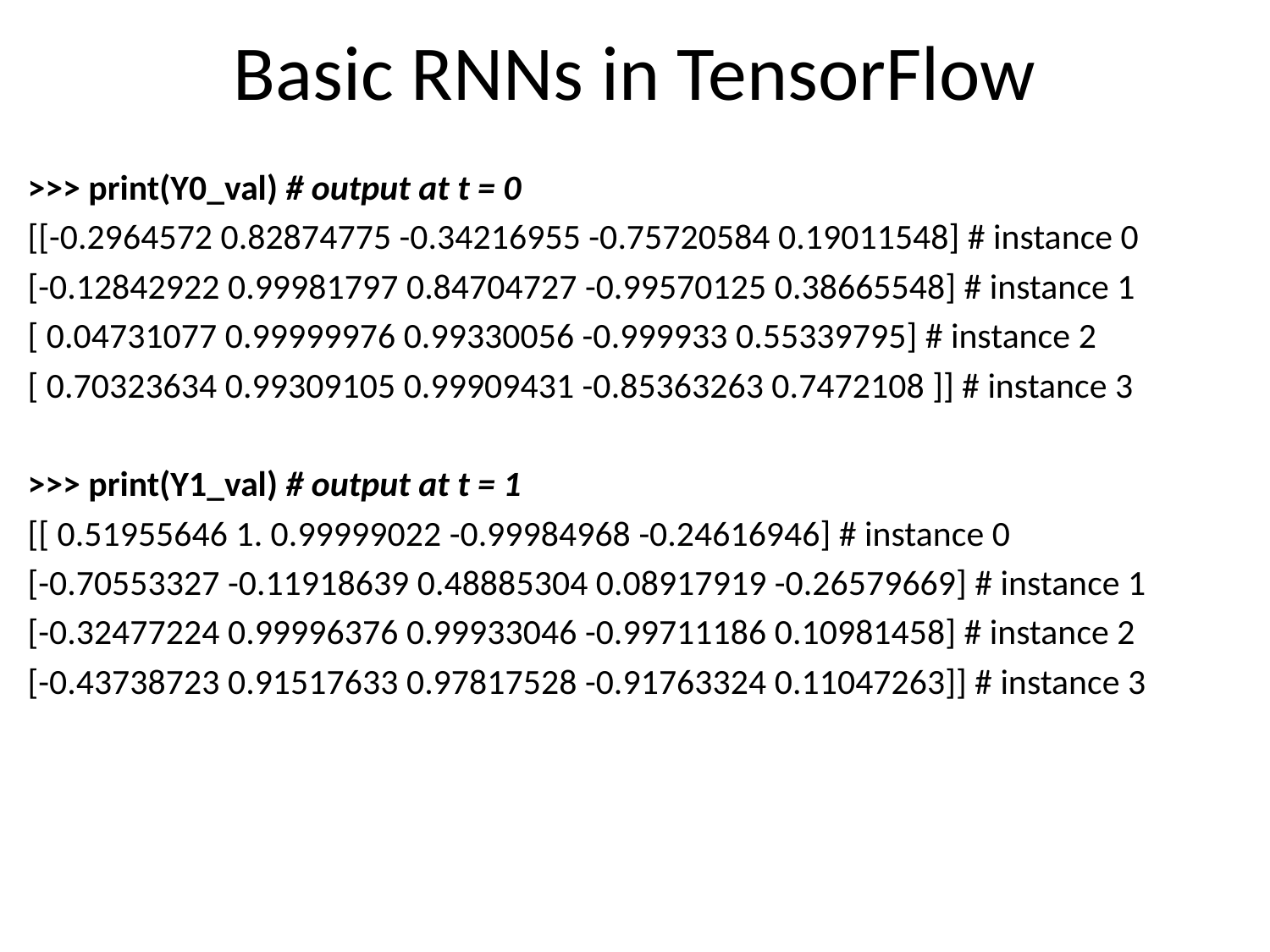

# Basic RNNs in TensorFlow
>>> print(Y0_val) # output at t = 0
[[-0.2964572 0.82874775 -0.34216955 -0.75720584 0.19011548] # instance 0
[-0.12842922 0.99981797 0.84704727 -0.99570125 0.38665548] # instance 1
[ 0.04731077 0.99999976 0.99330056 -0.999933 0.55339795] # instance 2
[ 0.70323634 0.99309105 0.99909431 -0.85363263 0.7472108 ]] # instance 3

>>> print(Y1_val) # output at t = 1
[[ 0.51955646 1. 0.99999022 -0.99984968 -0.24616946] # instance 0
[-0.70553327 -0.11918639 0.48885304 0.08917919 -0.26579669] # instance 1
[-0.32477224 0.99996376 0.99933046 -0.99711186 0.10981458] # instance 2
[-0.43738723 0.91517633 0.97817528 -0.91763324 0.11047263]] # instance 3